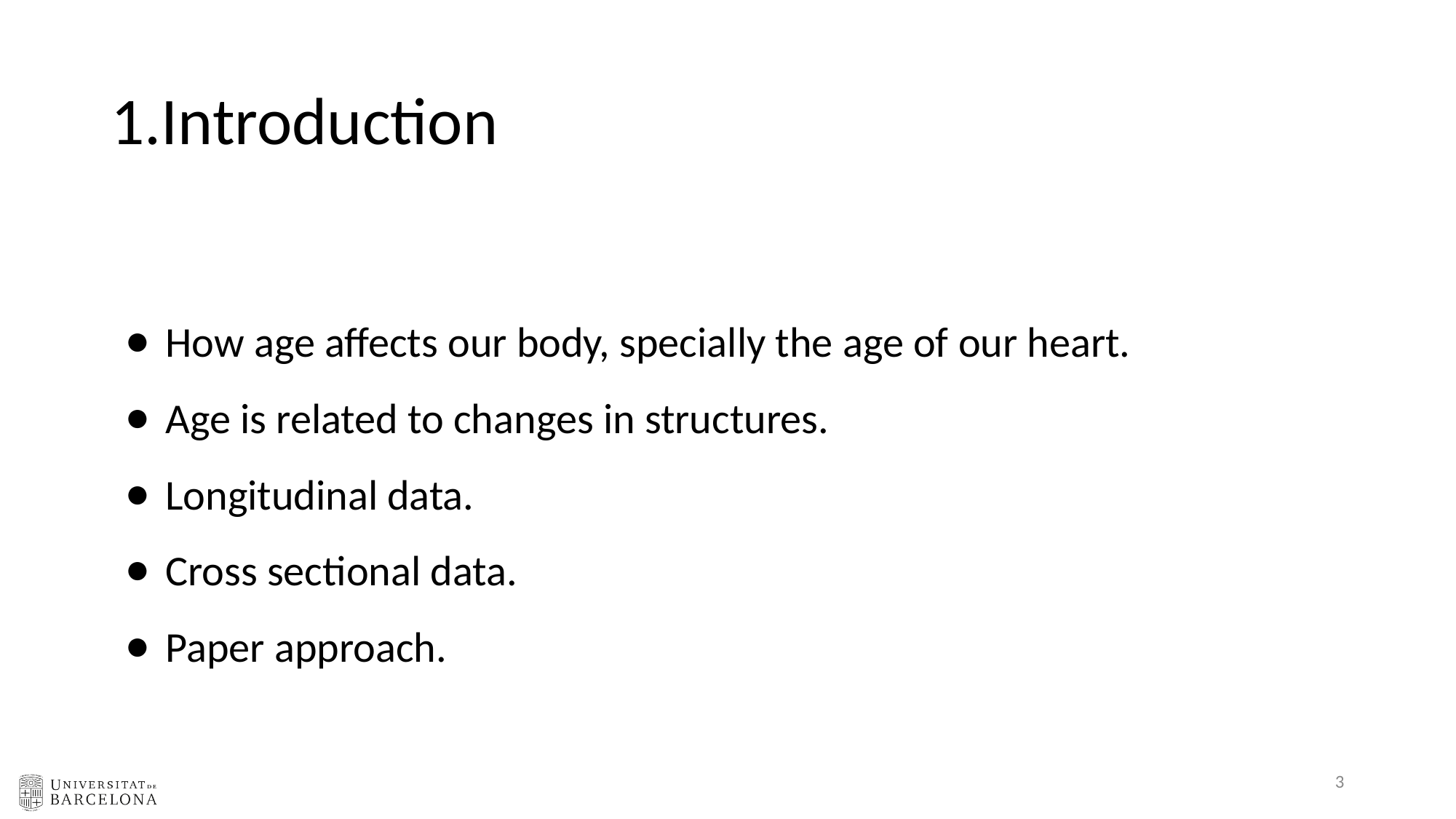

# 1.Introduction

How age affects our body, specially the age of our heart.
Age is related to changes in structures.
Longitudinal data.
Cross sectional data.
Paper approach.

3